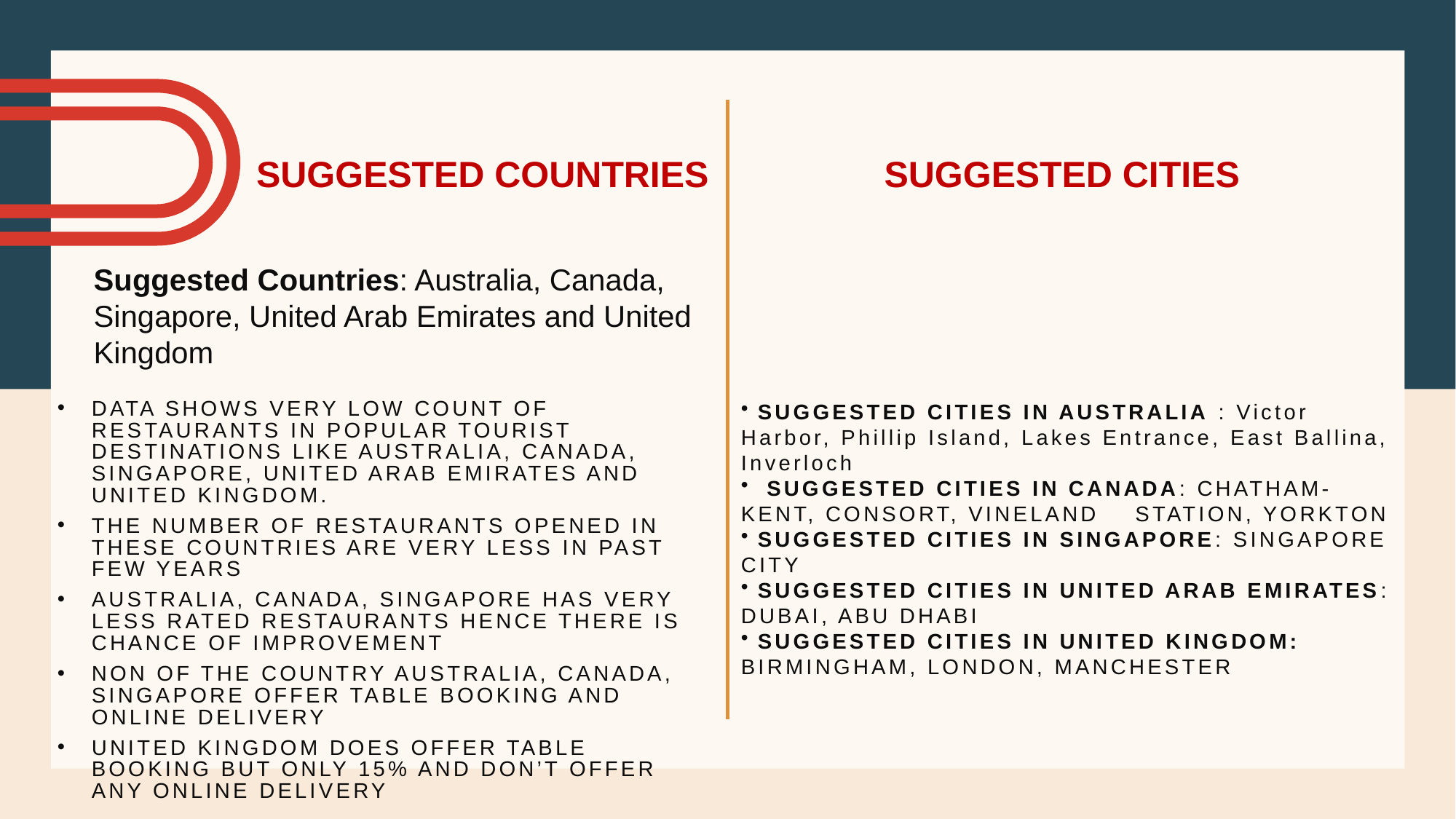

SUGGESTED CITIES
SUGGESTED COUNTRIES
Suggested Countries: Australia, Canada, Singapore, United Arab Emirates and United Kingdom
 Suggested cities in australia : Victor Harbor, Phillip Island, Lakes Entrance, East Ballina, Inverloch
  Suggested cities in Canada: Chatham-Kent, Consort, Vineland    Station, Yorkton
 Suggested cities in Singapore: Singapore City
 Suggested cities in United Arab Emirates: Dubai, Abu Dhabi
 Suggested cities in United Kingdom: Birmingham, London, Manchester
Data shows very low count of restaurants in popular tourist destinations like Australia, Canada, Singapore, United Arab Emirates and United Kingdom.
The number of restaurants opened In these countries are very less in past few years
Australia, Canada, Singapore has very less rated restaurants hence there is chance of improvement
Non of the country Australia, Canada, Singapore offer table booking and online delivery
United Kingdom does offer Table booking but only 15% and don’t offer any online delivery